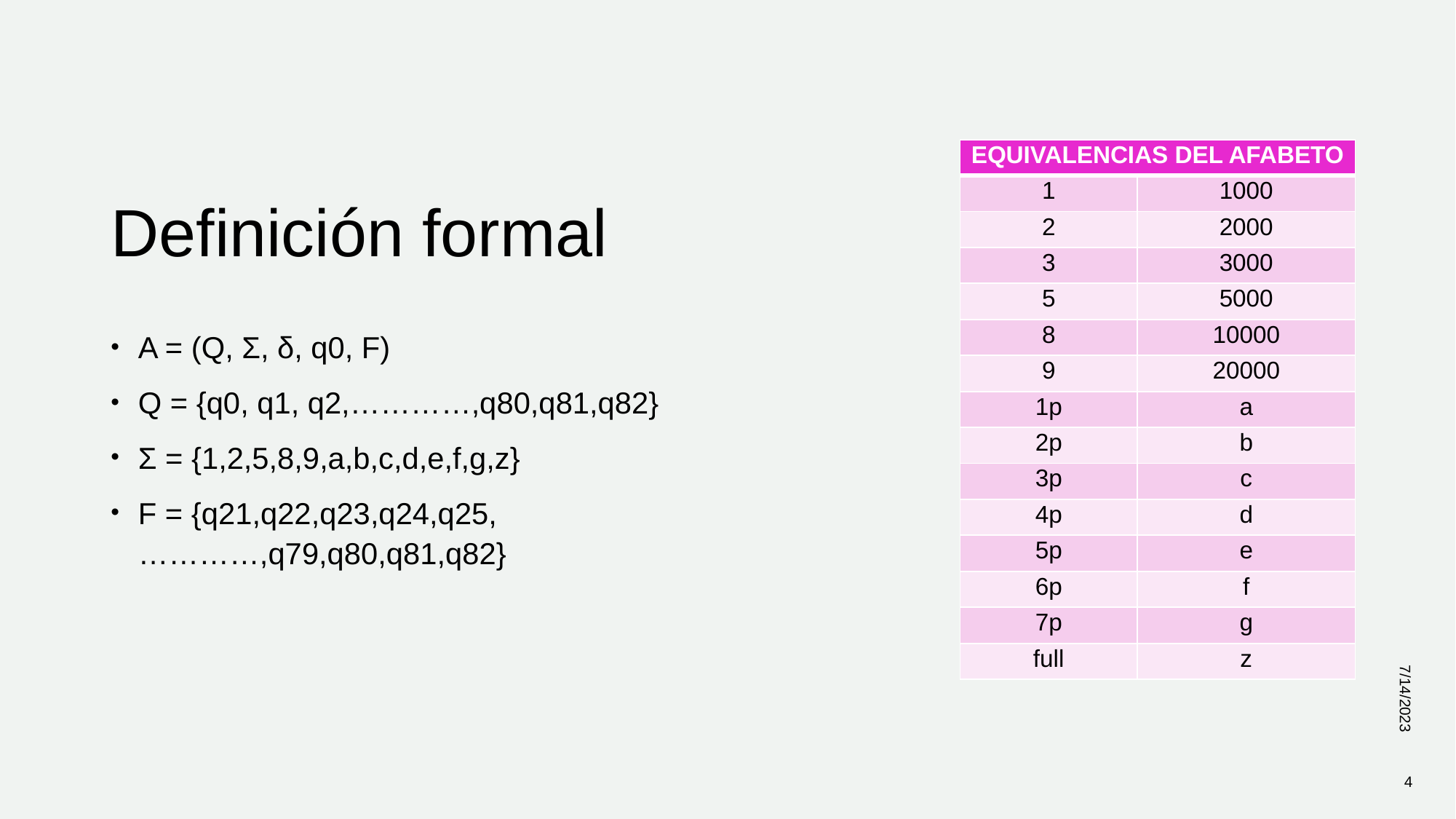

# Definición formal
| EQUIVALENCIAS DEL AFABETO |  |
| --- | --- |
| 1 | 1000 |
| 2 | 2000 |
| 3 | 3000 |
| 5 | 5000 |
| 8 | 10000 |
| 9 | 20000 |
| 1p | a |
| 2p | b |
| 3p | c |
| 4p | d |
| 5p | e |
| 6p | f |
| 7p | g |
| full | z |
A = (Q, Σ, δ, q0, F)
Q = {q0, q1, q2,…………,q80,q81,q82}
Σ = {1,2,5,8,9,a,b,c,d,e,f,g,z}
F = {q21,q22,q23,q24,q25,…………,q79,q80,q81,q82}
7/14/2023
4